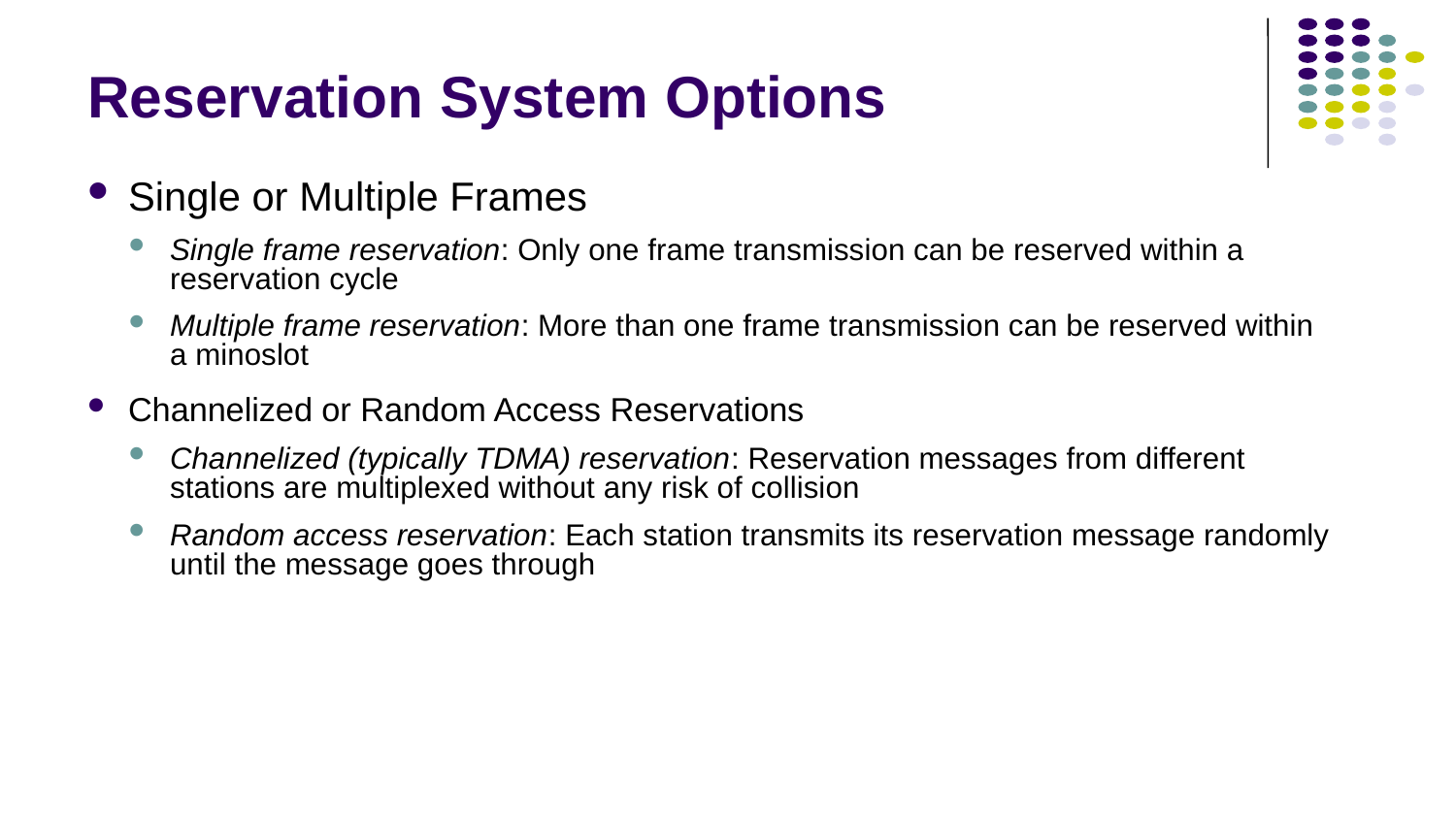

# Reservation System Options
Single or Multiple Frames
Single frame reservation: Only one frame transmission can be reserved within a reservation cycle
Multiple frame reservation: More than one frame transmission can be reserved within a minoslot
Channelized or Random Access Reservations
Channelized (typically TDMA) reservation: Reservation messages from different stations are multiplexed without any risk of collision
Random access reservation: Each station transmits its reservation message randomly until the message goes through